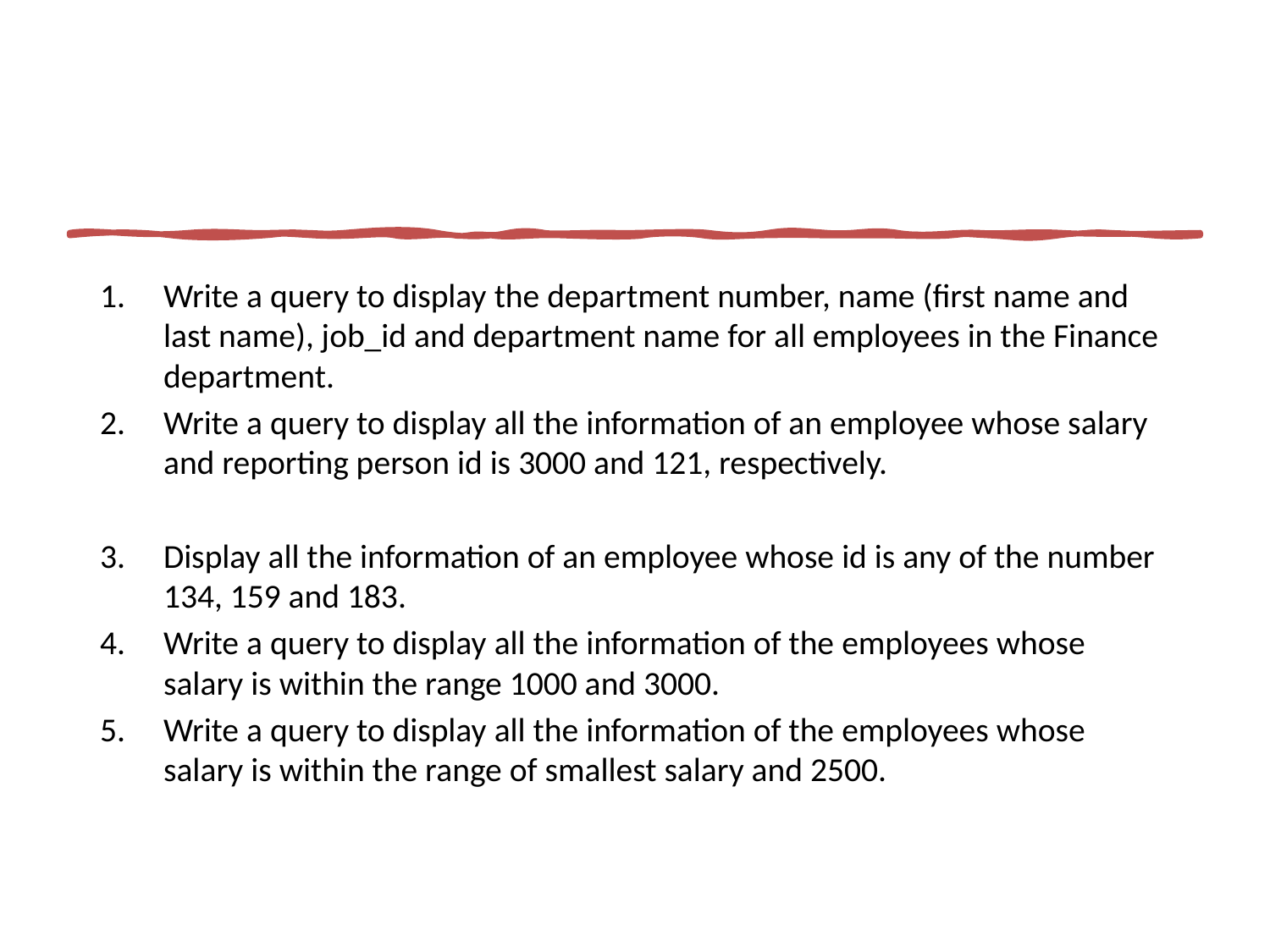

#

Write a query to display the department number, name (first name and last name), job_id and department name for all employees in the Finance department.
Write a query to display all the information of an employee whose salary and reporting person id is 3000 and 121, respectively.

Display all the information of an employee whose id is any of the number 134, 159 and 183.
Write a query to display all the information of the employees whose salary is within the range 1000 and 3000.
Write a query to display all the information of the employees whose salary is within the range of smallest salary and 2500.